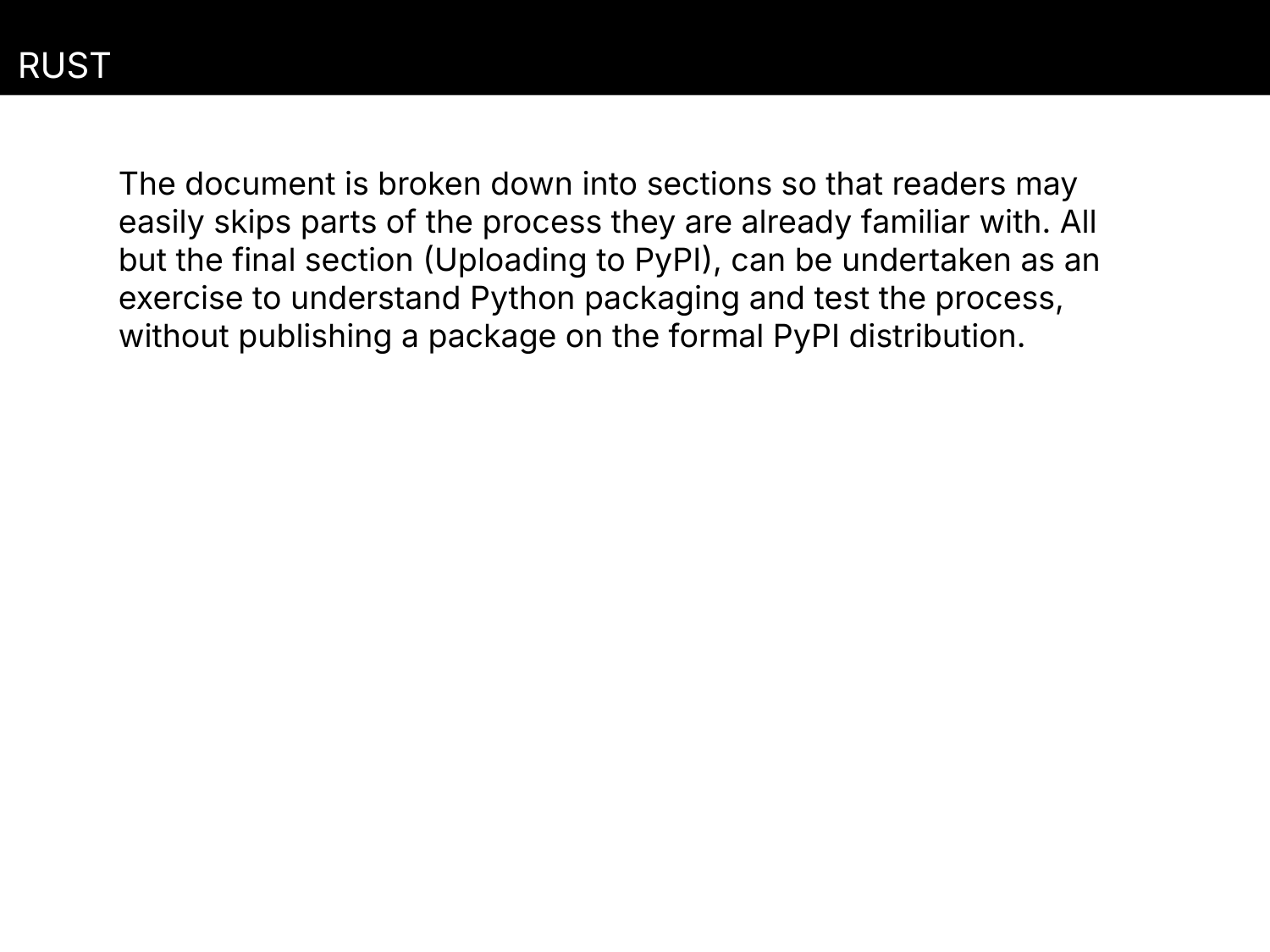

RUST

The document is broken down into sections so that readers may easily skips parts of the process they are already familiar with. All but the final section (Uploading to PyPI), can be undertaken as an exercise to understand Python packaging and test the process, without publishing a package on the formal PyPI distribution.